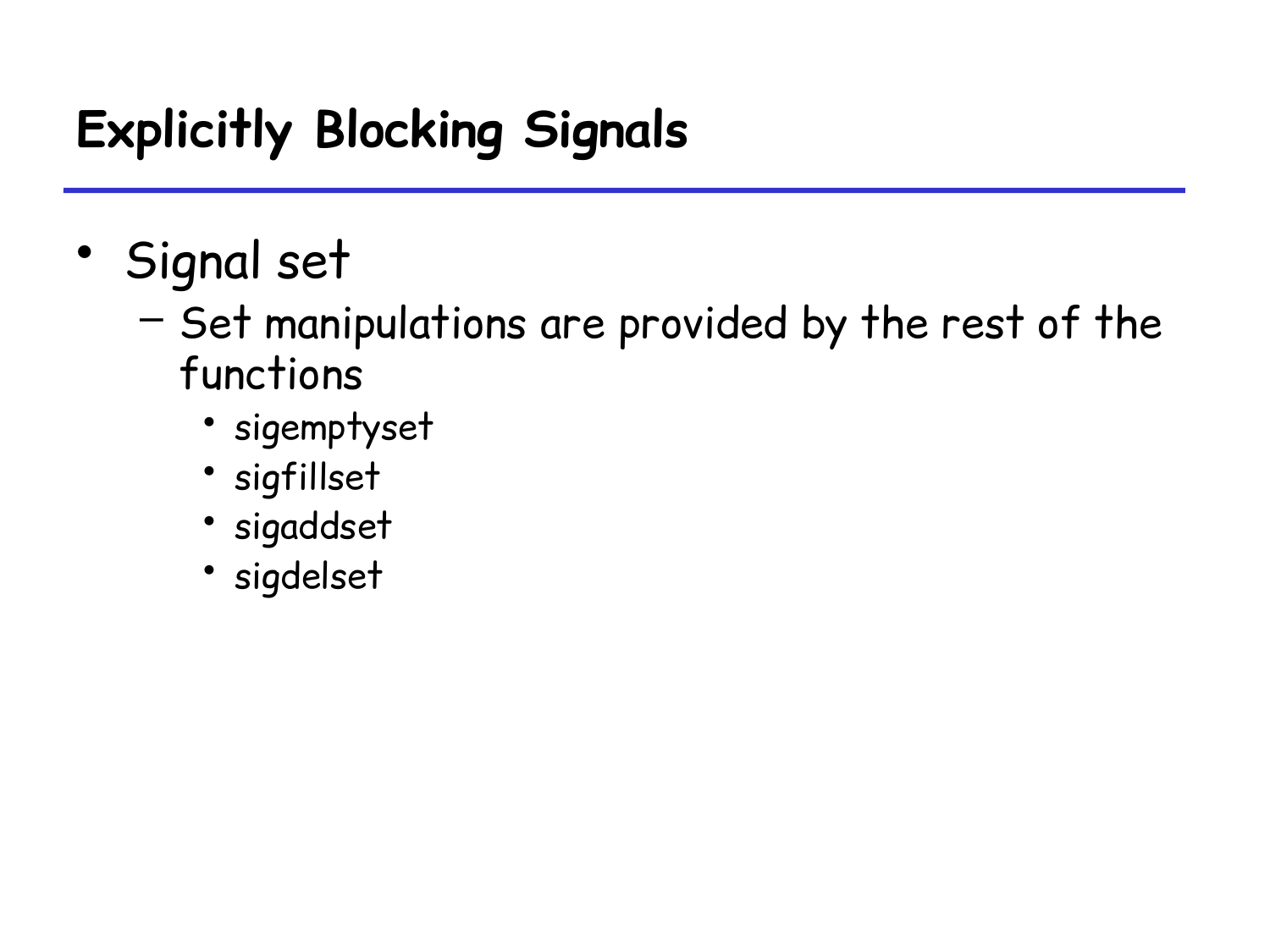

# Explicitly Blocking Signals
Signal set
Set manipulations are provided by the rest of the functions
sigemptyset
sigfillset
sigaddset
sigdelset

49